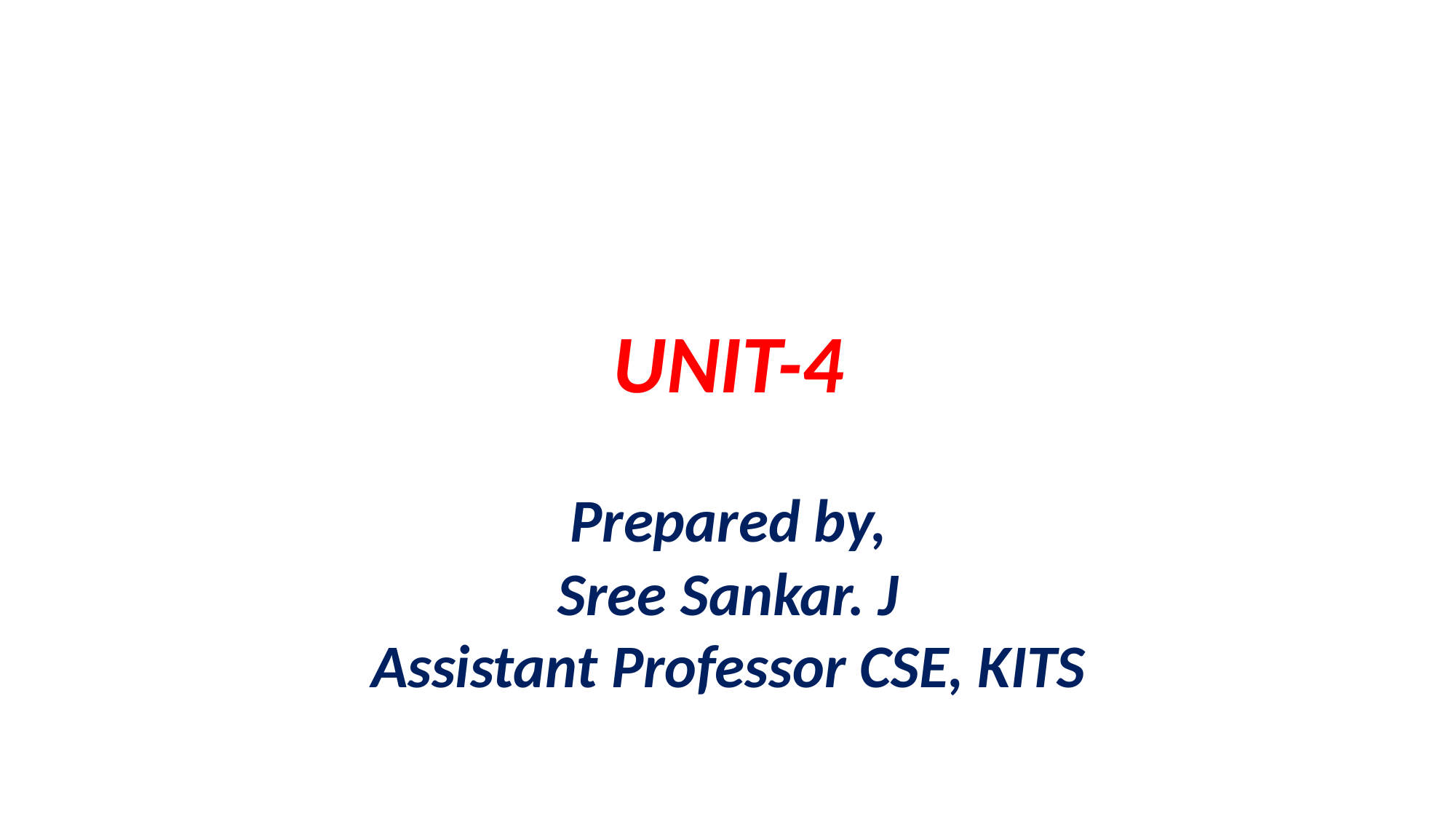

UNIT-4
Prepared by,
Sree Sankar. J
Assistant Professor CSE, KITS